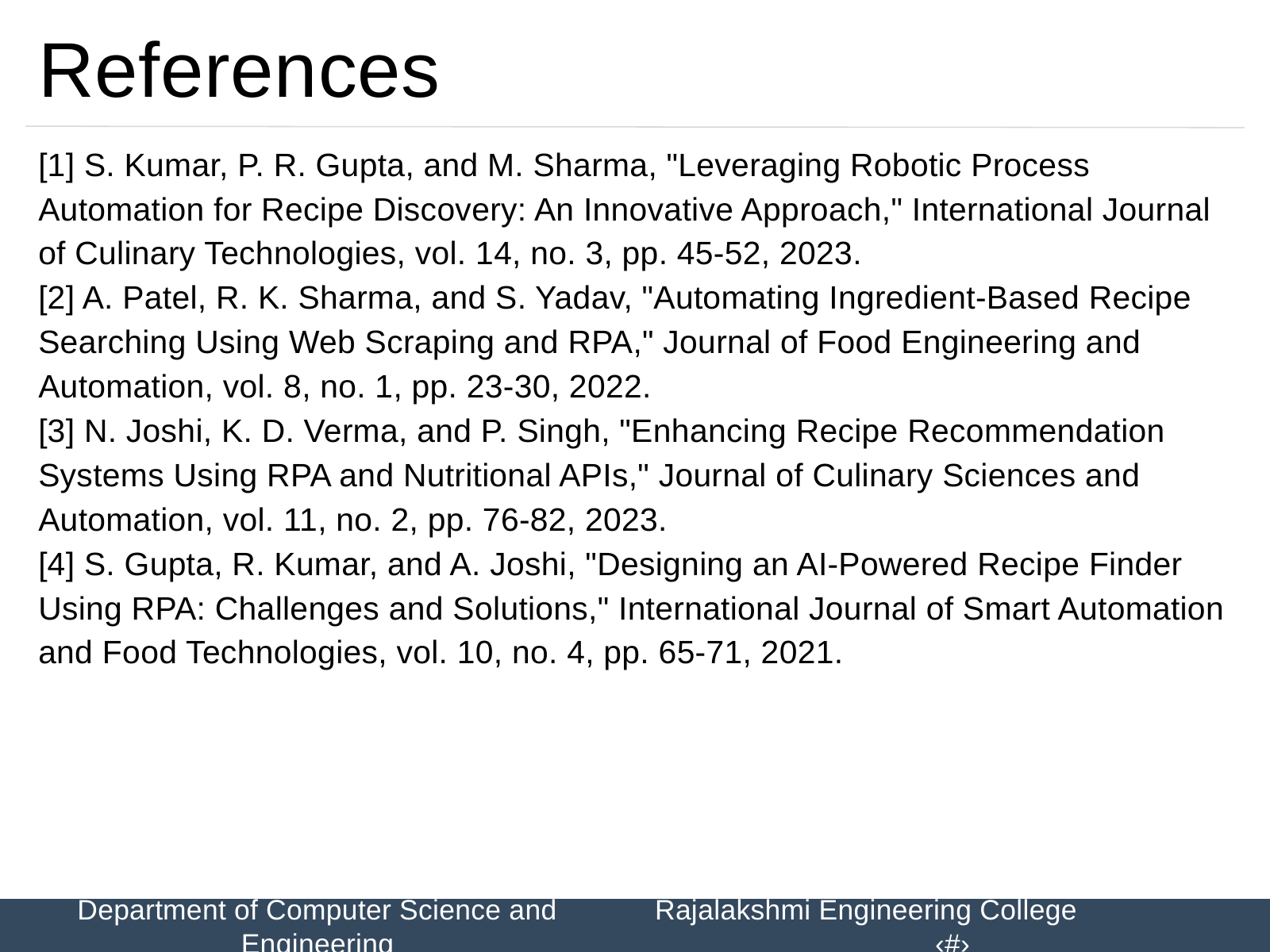

References

[1] S. Kumar, P. R. Gupta, and M. Sharma, "Leveraging Robotic Process Automation for Recipe Discovery: An Innovative Approach," International Journal of Culinary Technologies, vol. 14, no. 3, pp. 45-52, 2023.
[2] A. Patel, R. K. Sharma, and S. Yadav, "Automating Ingredient-Based Recipe Searching Using Web Scraping and RPA," Journal of Food Engineering and Automation, vol. 8, no. 1, pp. 23-30, 2022.
[3] N. Joshi, K. D. Verma, and P. Singh, "Enhancing Recipe Recommendation Systems Using RPA and Nutritional APIs," Journal of Culinary Sciences and Automation, vol. 11, no. 2, pp. 76-82, 2023.
[4] S. Gupta, R. Kumar, and A. Joshi, "Designing an AI-Powered Recipe Finder Using RPA: Challenges and Solutions," International Journal of Smart Automation and Food Technologies, vol. 10, no. 4, pp. 65-71, 2021.

Department of Computer Science and Engineering

Rajalakshmi Engineering College 		‹#›